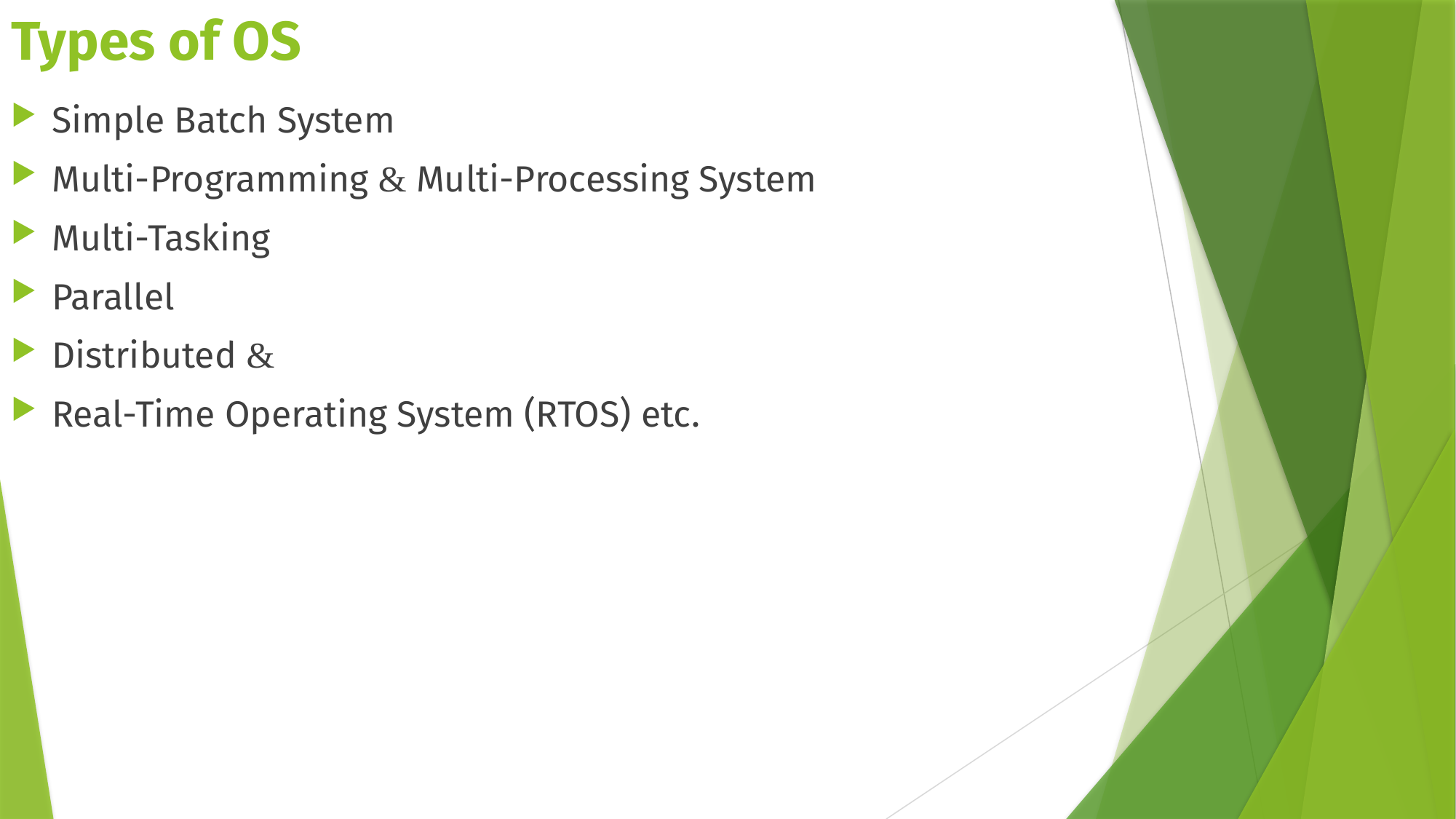

# Types of OS
Simple Batch System
Multi-Programming & Multi-Processing System
Multi-Tasking
Parallel
Distributed &
Real-Time Operating System (RTOS) etc.